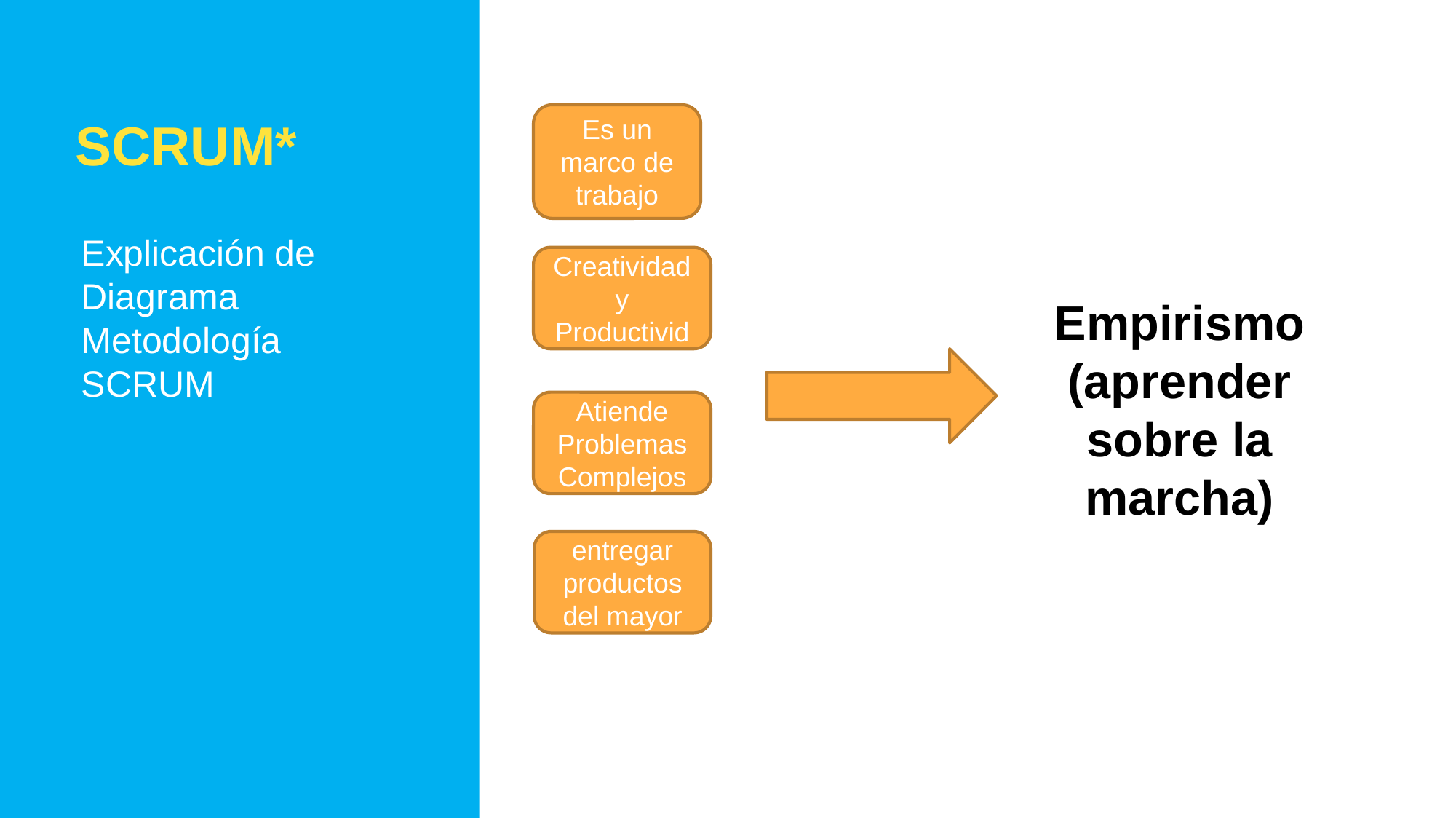

Es un marco de trabajo
SCRUM*
Explicación de Diagrama Metodología SCRUM

Fomenta Creatividad y Productividad
Empirismo (aprender sobre la marcha)

Atiende Problemas Complejos
Busca entregar productos del mayor valor